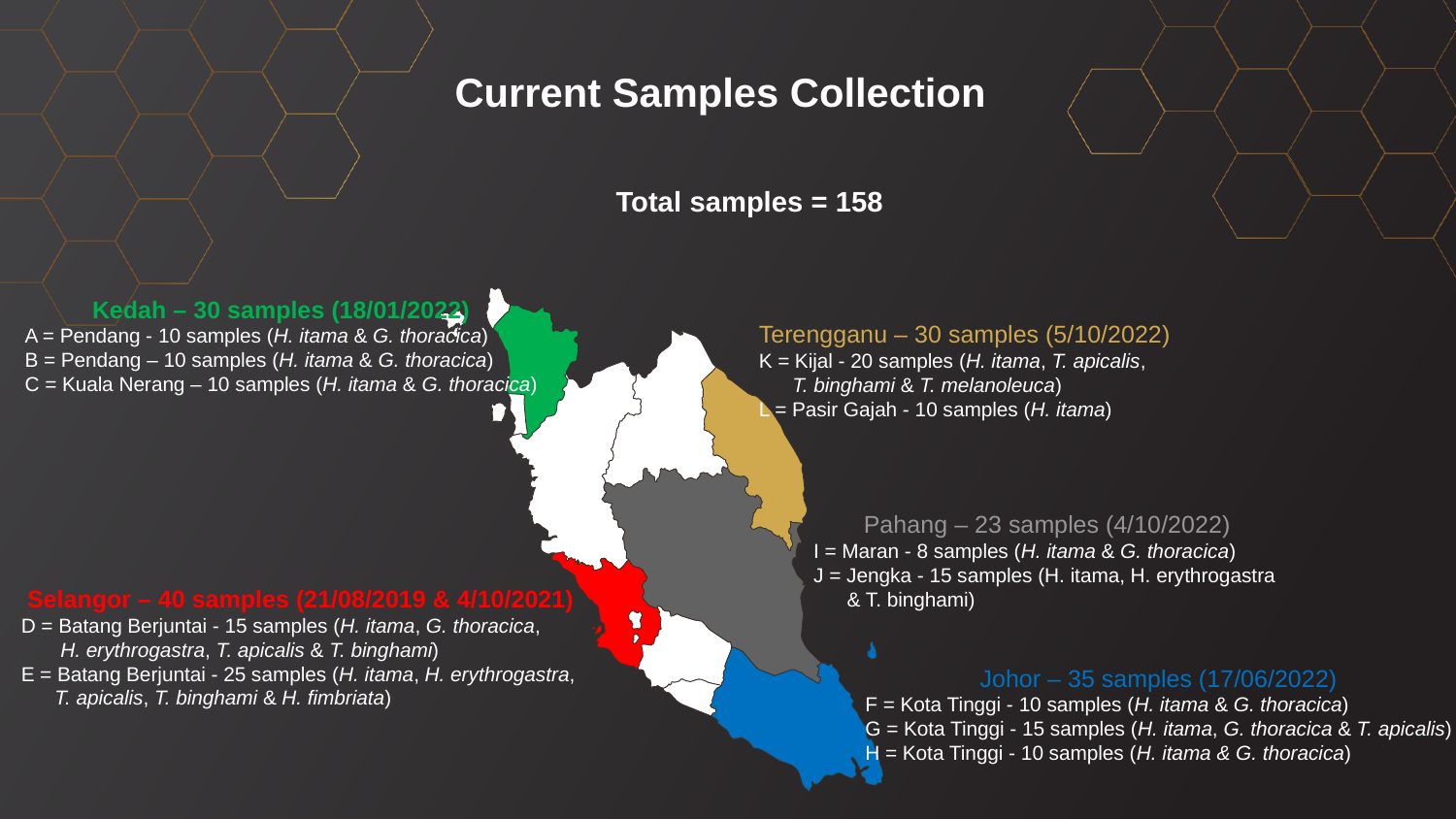

# Current Samples Collection
Total samples = 158
Kedah – 30 samples (18/01/2022)
A = Pendang - 10 samples (H. itama & G. thoracica)
B = Pendang – 10 samples (H. itama & G. thoracica)
C = Kuala Nerang – 10 samples (H. itama & G. thoracica)

Terengganu – 30 samples (5/10/2022)
K = Kijal - 20 samples (H. itama, T. apicalis,
      T. binghami & T. melanoleuca)
L = Pasir Gajah - 10 samples (H. itama)
Pahang – 23 samples (4/10/2022)
I = Maran - 8 samples (H. itama & G. thoracica)
J = Jengka - 15 samples (H. itama, H. erythrogastra
      & T. binghami)
Selangor – 40 samples (21/08/2019 & 4/10/2021)
D = Batang Berjuntai - 15 samples (H. itama, G. thoracica,
       H. erythrogastra, T. apicalis & T. binghami)
E = Batang Berjuntai - 25 samples (H. itama, H. erythrogastra,
      T. apicalis, T. binghami & H. fimbriata)
Johor – 35 samples (17/06/2022)
F = Kota Tinggi - 10 samples (H. itama & G. thoracica)
G = Kota Tinggi - 15 samples (H. itama, G. thoracica & T. apicalis)
H = Kota Tinggi - 10 samples (H. itama & G. thoracica)